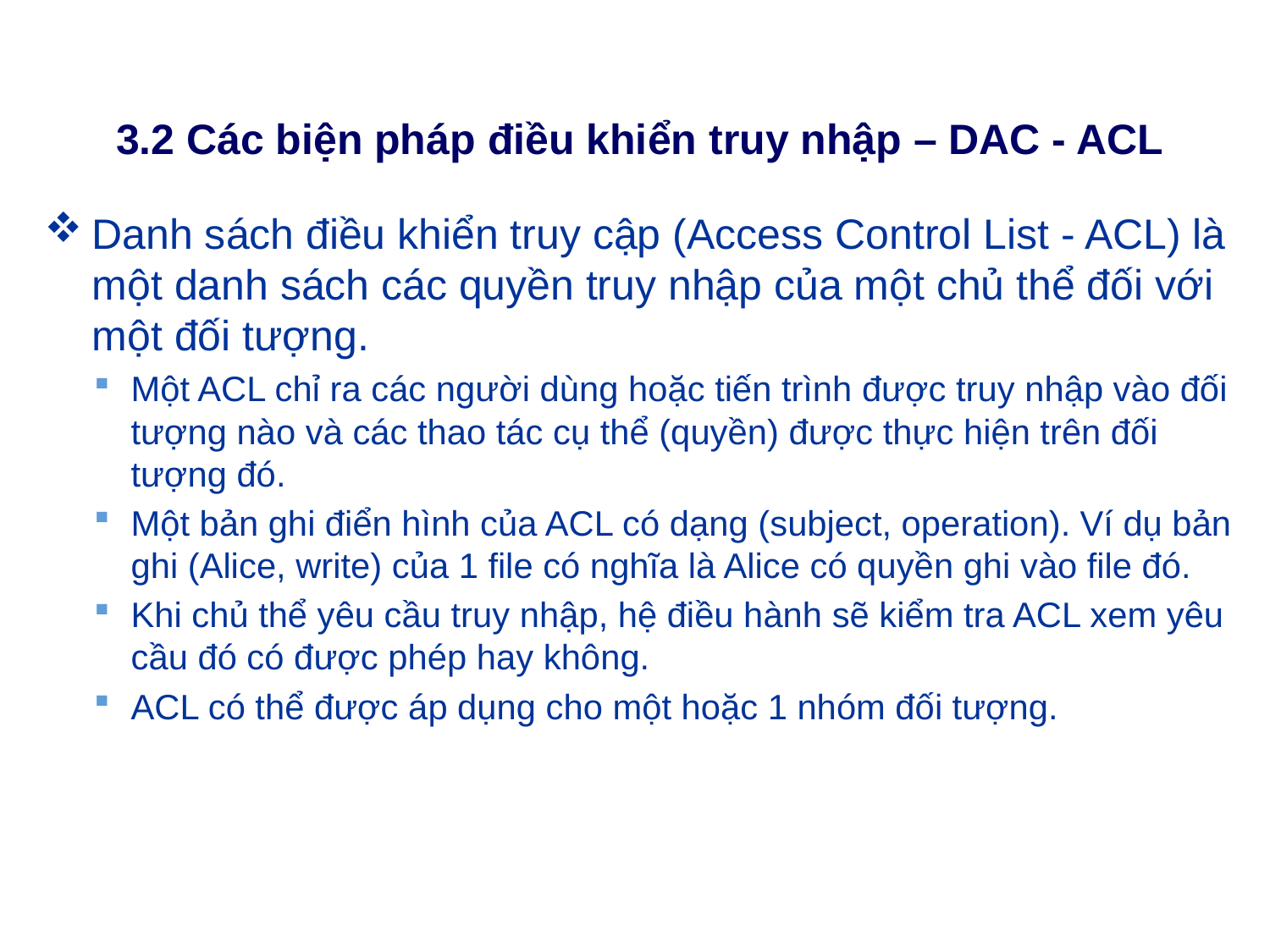

# 3.2 Các biện pháp điều khiển truy nhập – DAC - ACL
Danh sách điều khiển truy cập (Access Control List - ACL) là một danh sách các quyền truy nhập của một chủ thể đối với một đối tượng.
Một ACL chỉ ra các người dùng hoặc tiến trình được truy nhập vào đối tượng nào và các thao tác cụ thể (quyền) được thực hiện trên đối tượng đó.
Một bản ghi điển hình của ACL có dạng (subject, operation). Ví dụ bản ghi (Alice, write) của 1 file có nghĩa là Alice có quyền ghi vào file đó.
Khi chủ thể yêu cầu truy nhập, hệ điều hành sẽ kiểm tra ACL xem yêu cầu đó có được phép hay không.
ACL có thể được áp dụng cho một hoặc 1 nhóm đối tượng.